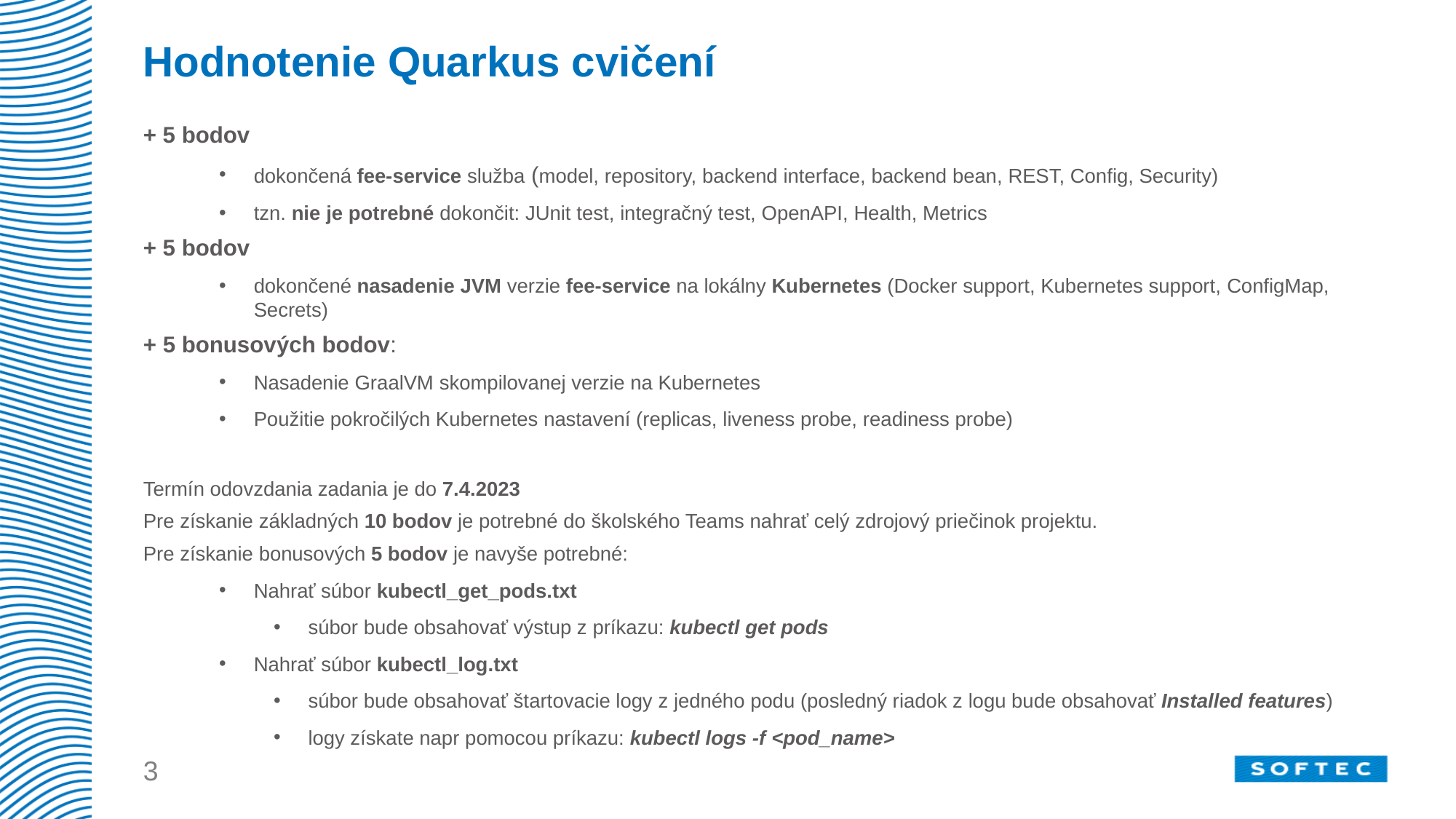

# Hodnotenie Quarkus cvičení
+ 5 bodov
dokončená fee-service služba (model, repository, backend interface, backend bean, REST, Config, Security)
tzn. nie je potrebné dokončit: JUnit test, integračný test, OpenAPI, Health, Metrics
+ 5 bodov
dokončené nasadenie JVM verzie fee-service na lokálny Kubernetes (Docker support, Kubernetes support, ConfigMap, Secrets)
+ 5 bonusových bodov:
Nasadenie GraalVM skompilovanej verzie na Kubernetes
Použitie pokročilých Kubernetes nastavení (replicas, liveness probe, readiness probe)

Termín odovzdania zadania je do 7.4.2023
Pre získanie základných 10 bodov je potrebné do školského Teams nahrať celý zdrojový priečinok projektu.
Pre získanie bonusových 5 bodov je navyše potrebné:
Nahrať súbor kubectl_get_pods.txt
súbor bude obsahovať výstup z príkazu: kubectl get pods
Nahrať súbor kubectl_log.txt
súbor bude obsahovať štartovacie logy z jedného podu (posledný riadok z logu bude obsahovať Installed features)
logy získate napr pomocou príkazu: kubectl logs -f <pod_name>